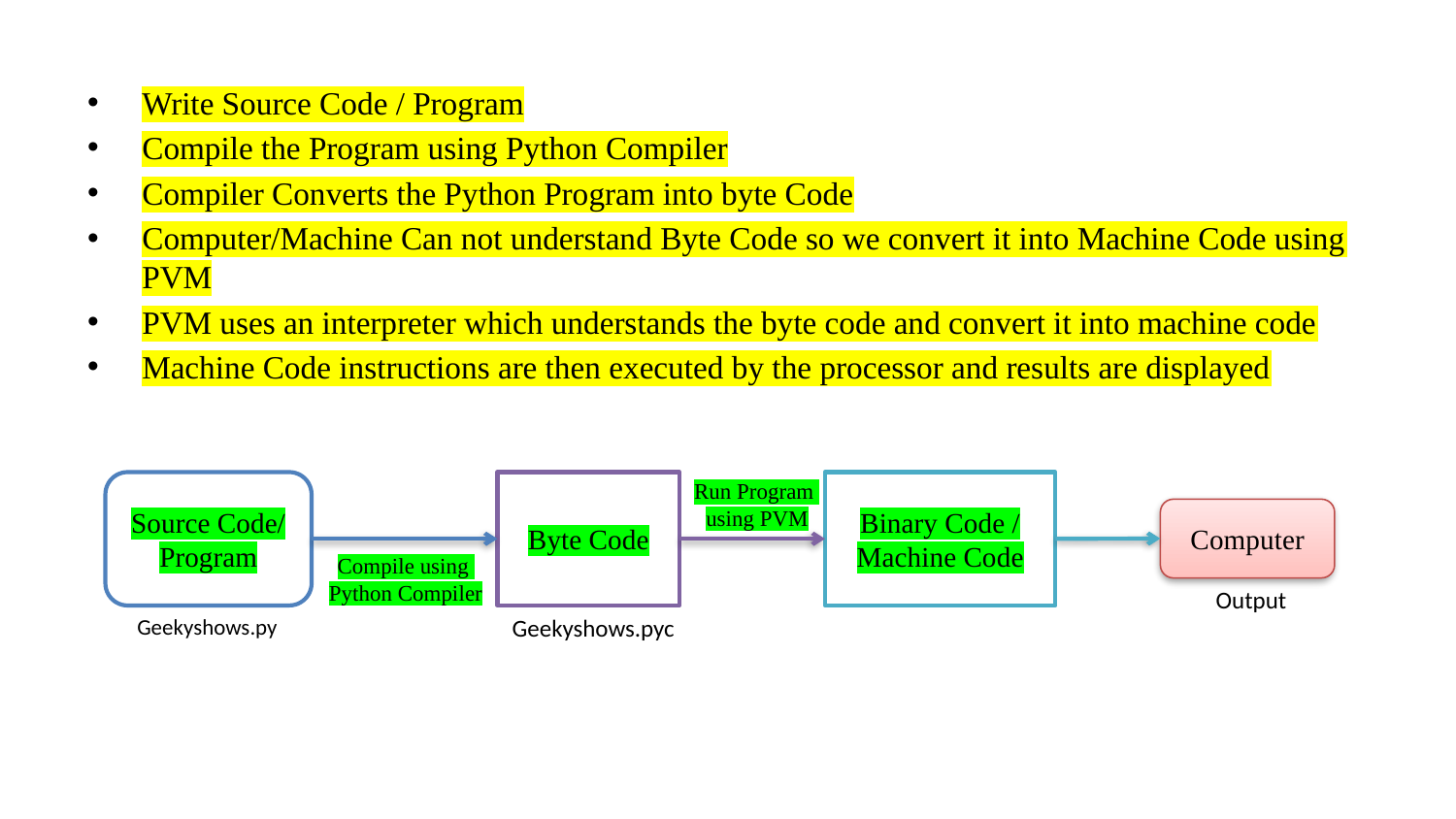

Write Source Code / Program
Compile the Program using Python Compiler
Compiler Converts the Python Program into byte Code
Computer/Machine Can not understand Byte Code so we convert it into Machine Code using PVM
PVM uses an interpreter which understands the byte code and convert it into machine code
Machine Code instructions are then executed by the processor and results are displayed

Run Program
using PVM
Source Code/ Program
Byte Code
Binary Code / Machine Code
Computer
Compile using
Python Compiler
Output
Geekyshows.py
Geekyshows.pyc